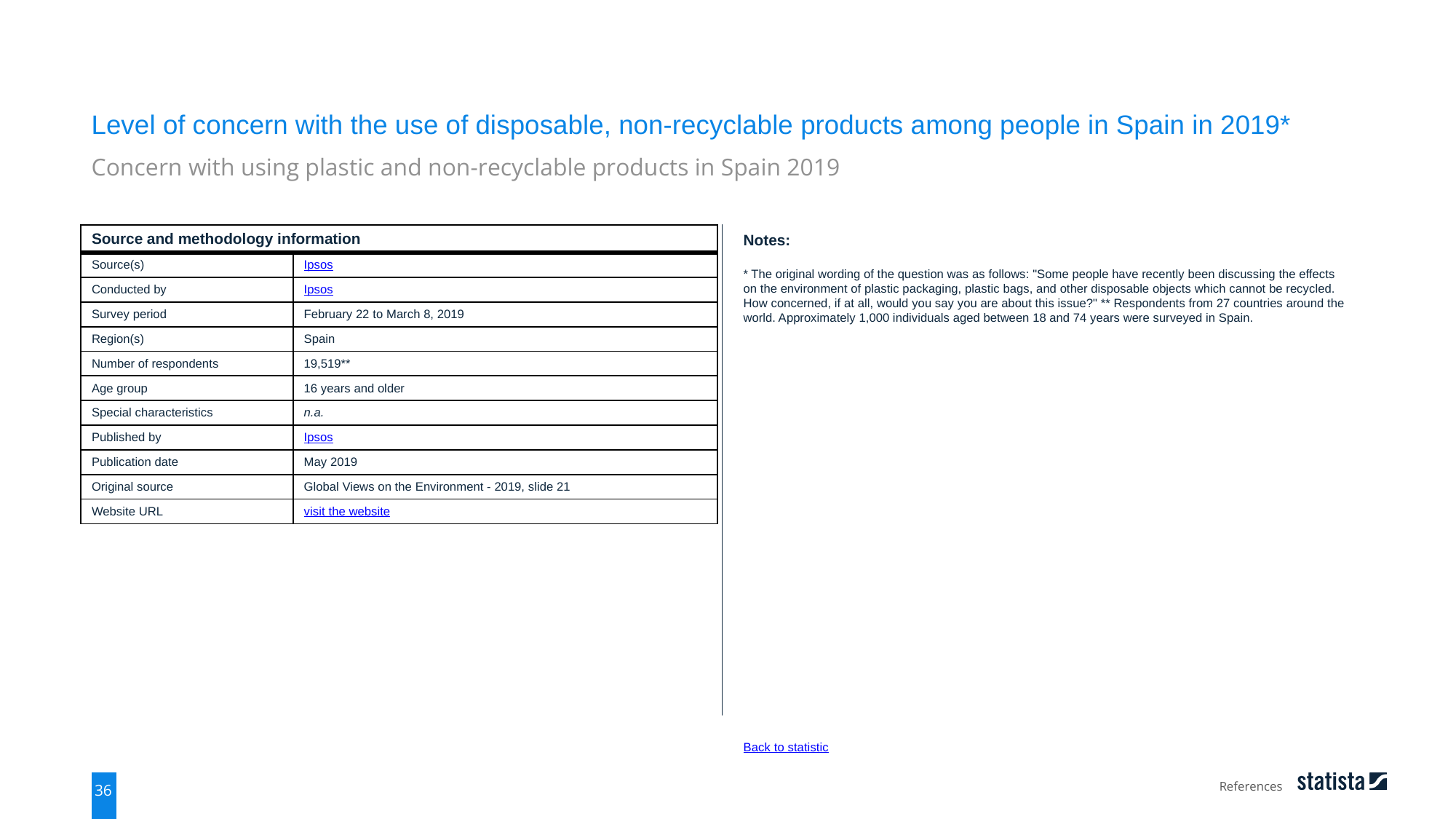

Level of concern with the use of disposable, non-recyclable products among people in Spain in 2019*
Concern with using plastic and non-recyclable products in Spain 2019
| Source and methodology information |  |
| --- | --- |
| Source(s) | Ipsos |
| Conducted by | Ipsos |
| Survey period | February 22 to March 8, 2019 |
| Region(s) | Spain |
| Number of respondents | 19,519\*\* |
| Age group | 16 years and older |
| Special characteristics | n.a. |
| Published by | Ipsos |
| Publication date | May 2019 |
| Original source | Global Views on the Environment - 2019, slide 21 |
| Website URL | visit the website |

Notes:

* The original wording of the question was as follows: "Some people have recently been discussing the effects on the environment of plastic packaging, plastic bags, and other disposable objects which cannot be recycled. How concerned, if at all, would you say you are about this issue?" ** Respondents from 27 countries around the world. Approximately 1,000 individuals aged between 18 and 74 years were surveyed in Spain.
Back to statistic
References

36